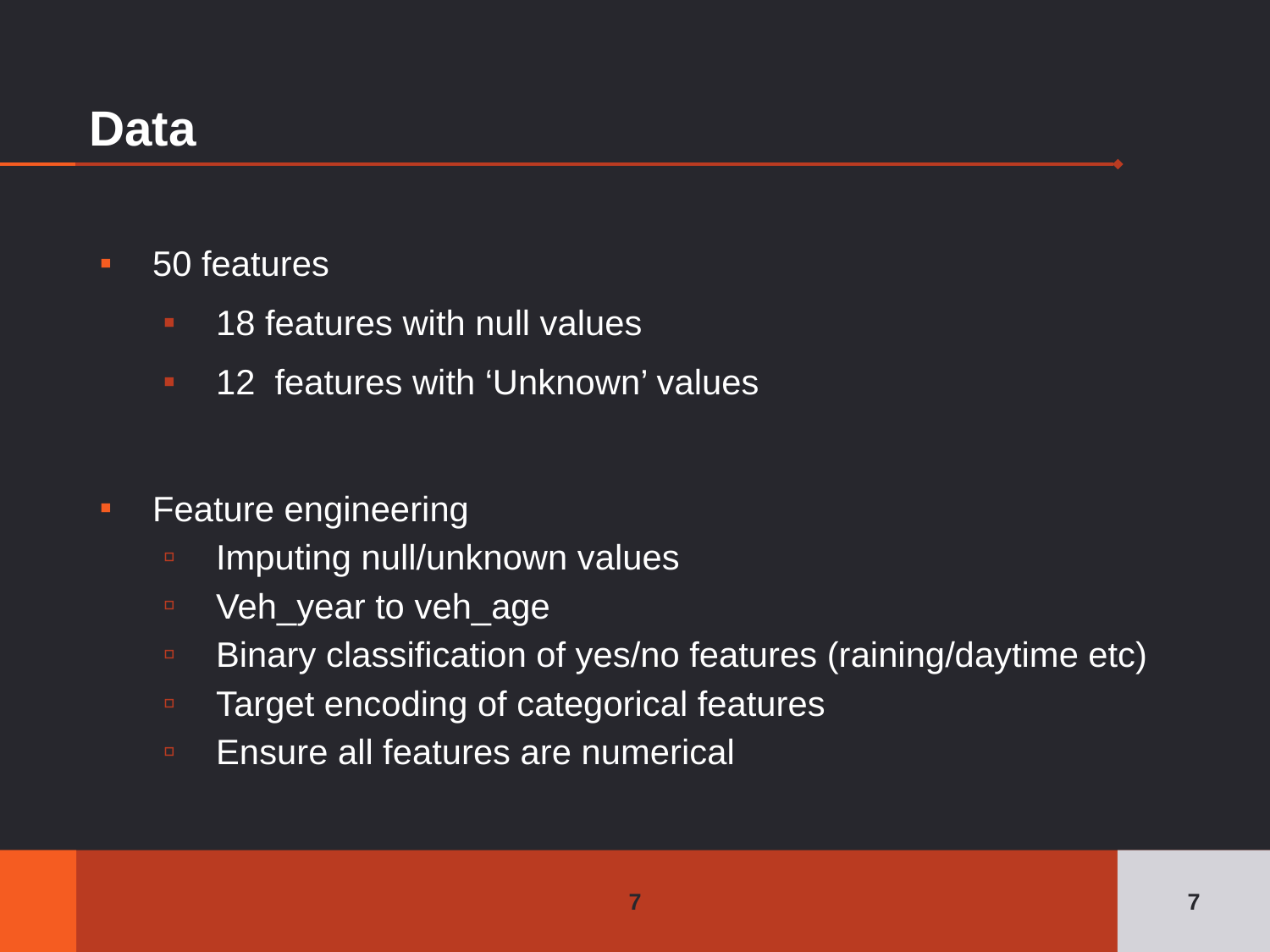

# Data
50 features
18 features with null values
12  features with ‘Unknown’ values

Feature engineering
Imputing null/unknown values
Veh_year to veh_age
Binary classification of yes/no features (raining/daytime etc)
Target encoding of categorical features
Ensure all features are numerical

7
7